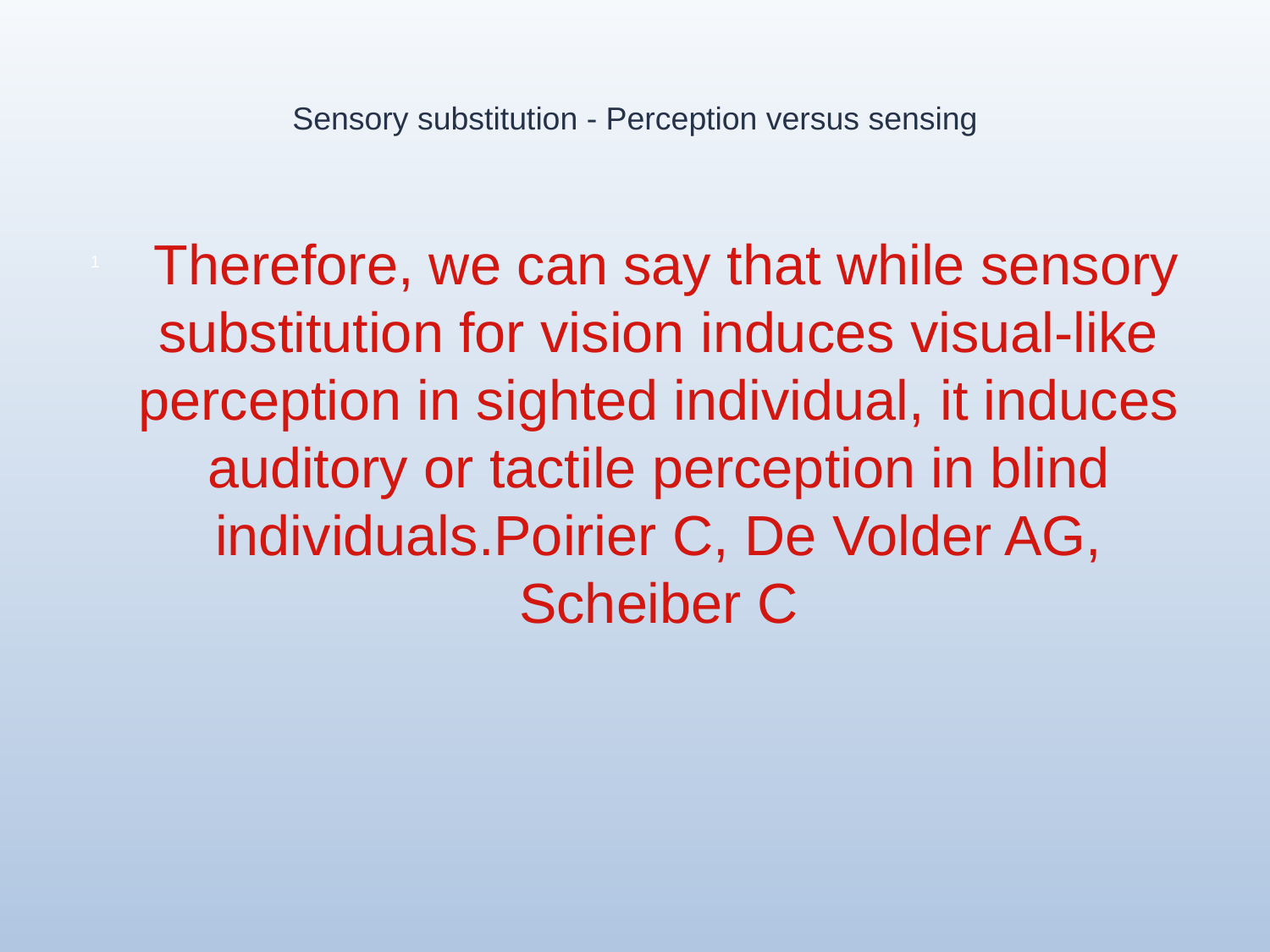

# Sensory substitution - Perception versus sensing
 Therefore, we can say that while sensory substitution for vision induces visual-like perception in sighted individual, it induces auditory or tactile perception in blind individuals.Poirier C, De Volder AG, Scheiber C